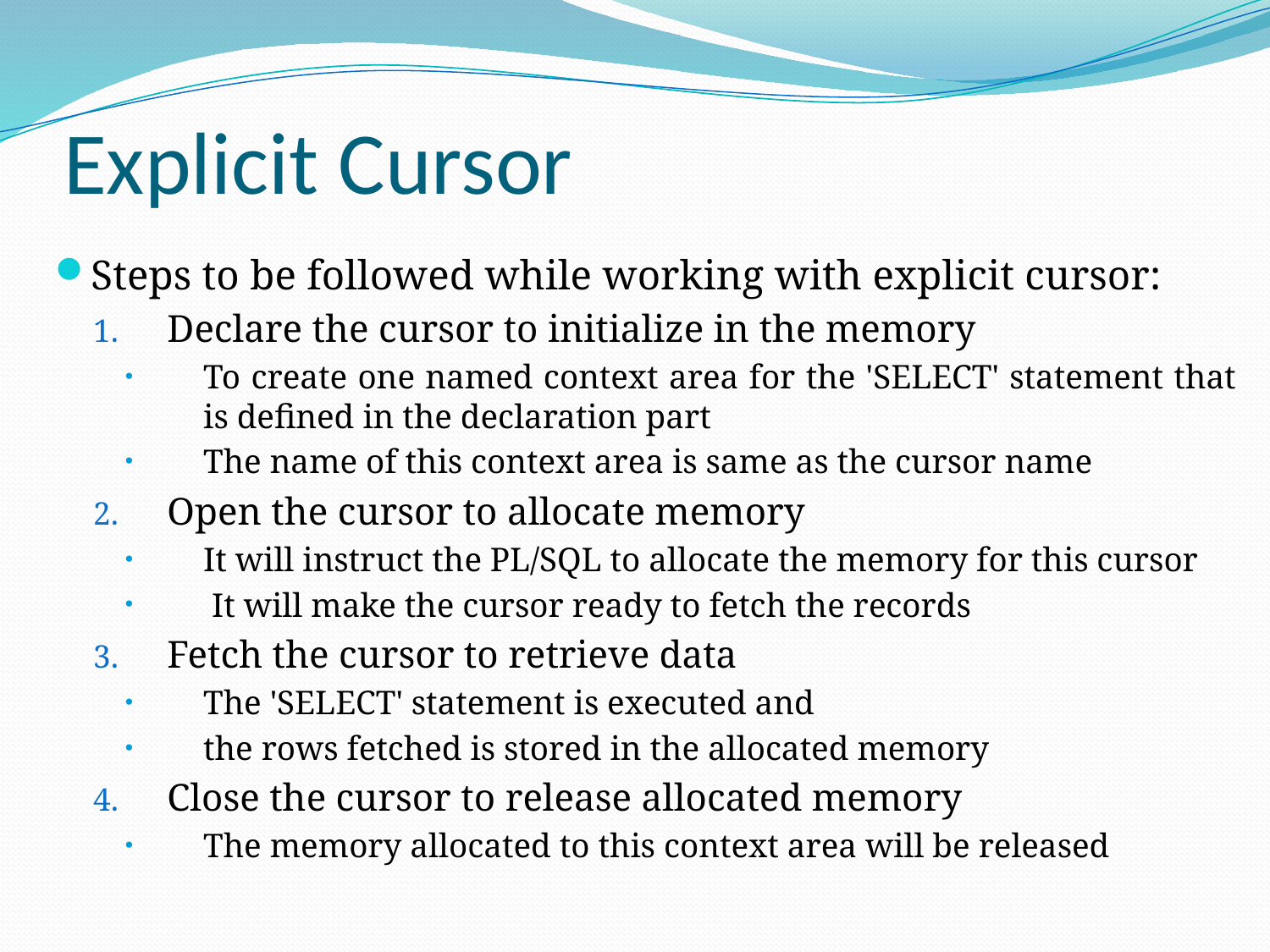

# Explicit Cursor
Steps to be followed while working with explicit cursor:
Declare the cursor to initialize in the memory
To create one named context area for the 'SELECT' statement that is defined in the declaration part
The name of this context area is same as the cursor name
Open the cursor to allocate memory
It will instruct the PL/SQL to allocate the memory for this cursor
 It will make the cursor ready to fetch the records
Fetch the cursor to retrieve data
The 'SELECT' statement is executed and
the rows fetched is stored in the allocated memory
Close the cursor to release allocated memory
The memory allocated to this context area will be released